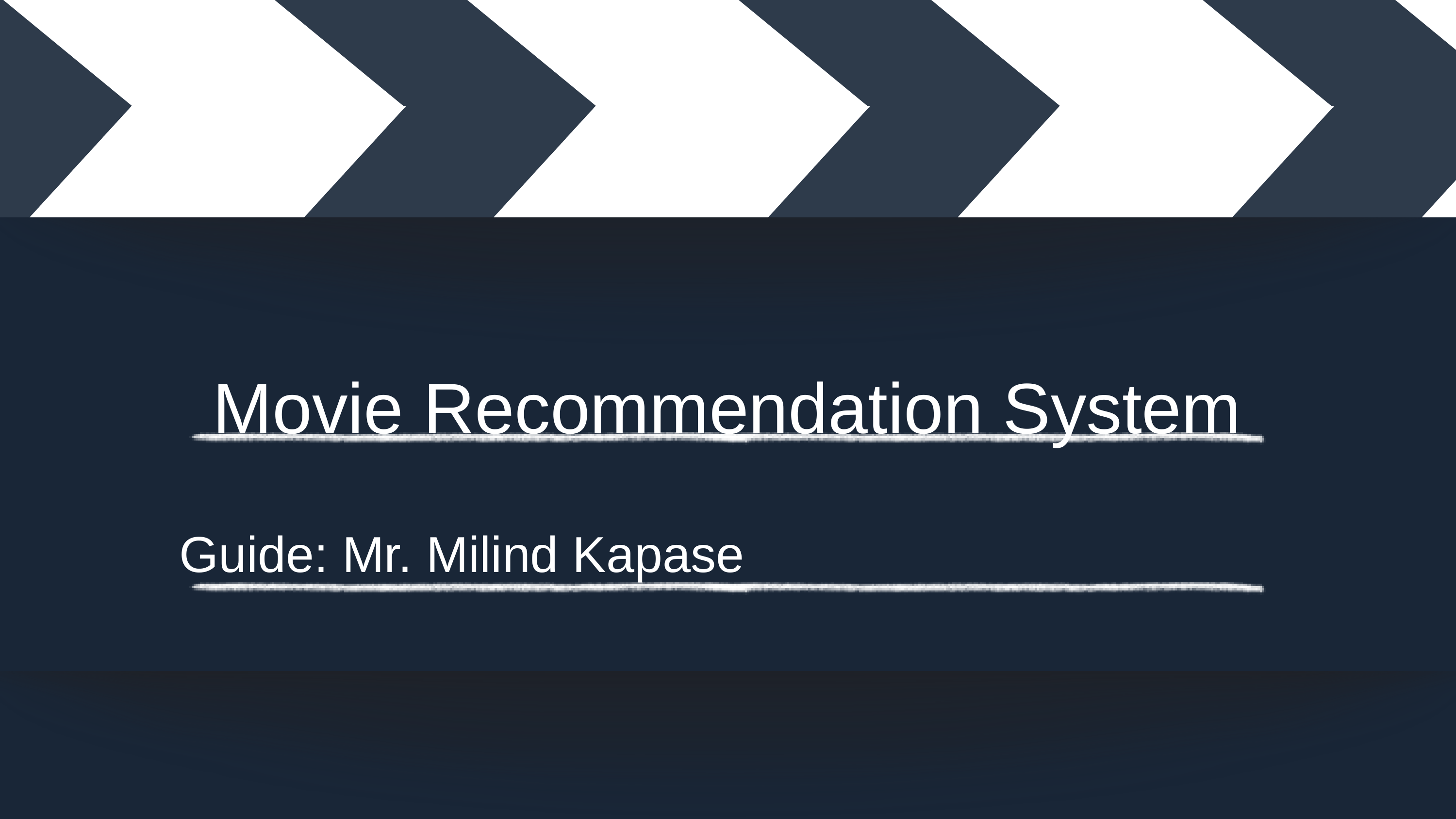

Movie Recommendation System

Guide: Mr. Milind Kapase